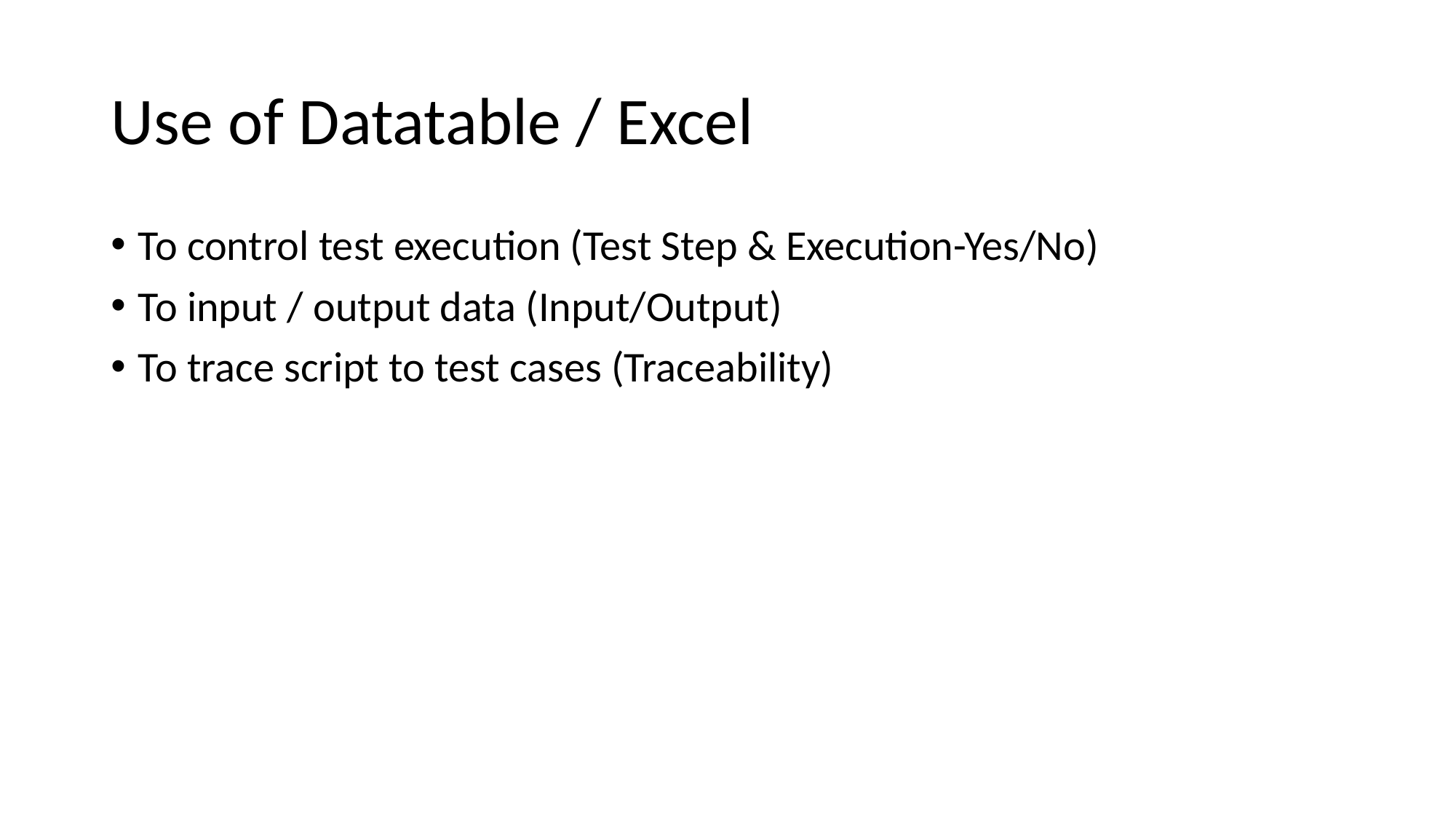

# Use of Datatable / Excel
To control test execution (Test Step & Execution-Yes/No)
To input / output data (Input/Output)
To trace script to test cases (Traceability)